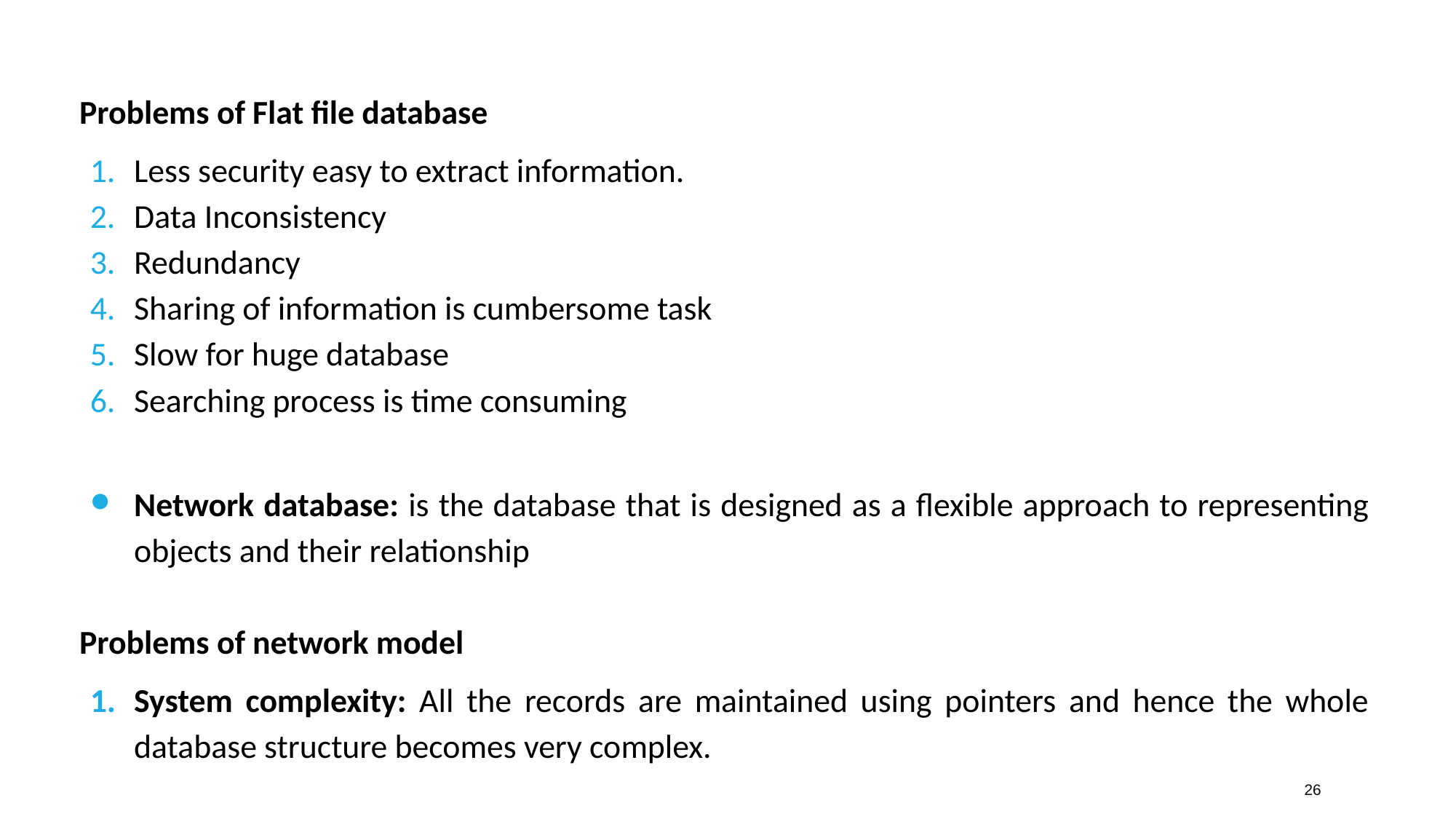

Problems of Flat file database
Less security easy to extract information.
Data Inconsistency
Redundancy
Sharing of information is cumbersome task
Slow for huge database
Searching process is time consuming

Network database: is the database that is designed as a flexible approach to representing objects and their relationship

Problems of network model
System complexity: All the records are maintained using pointers and hence the whole database structure becomes very complex.

26